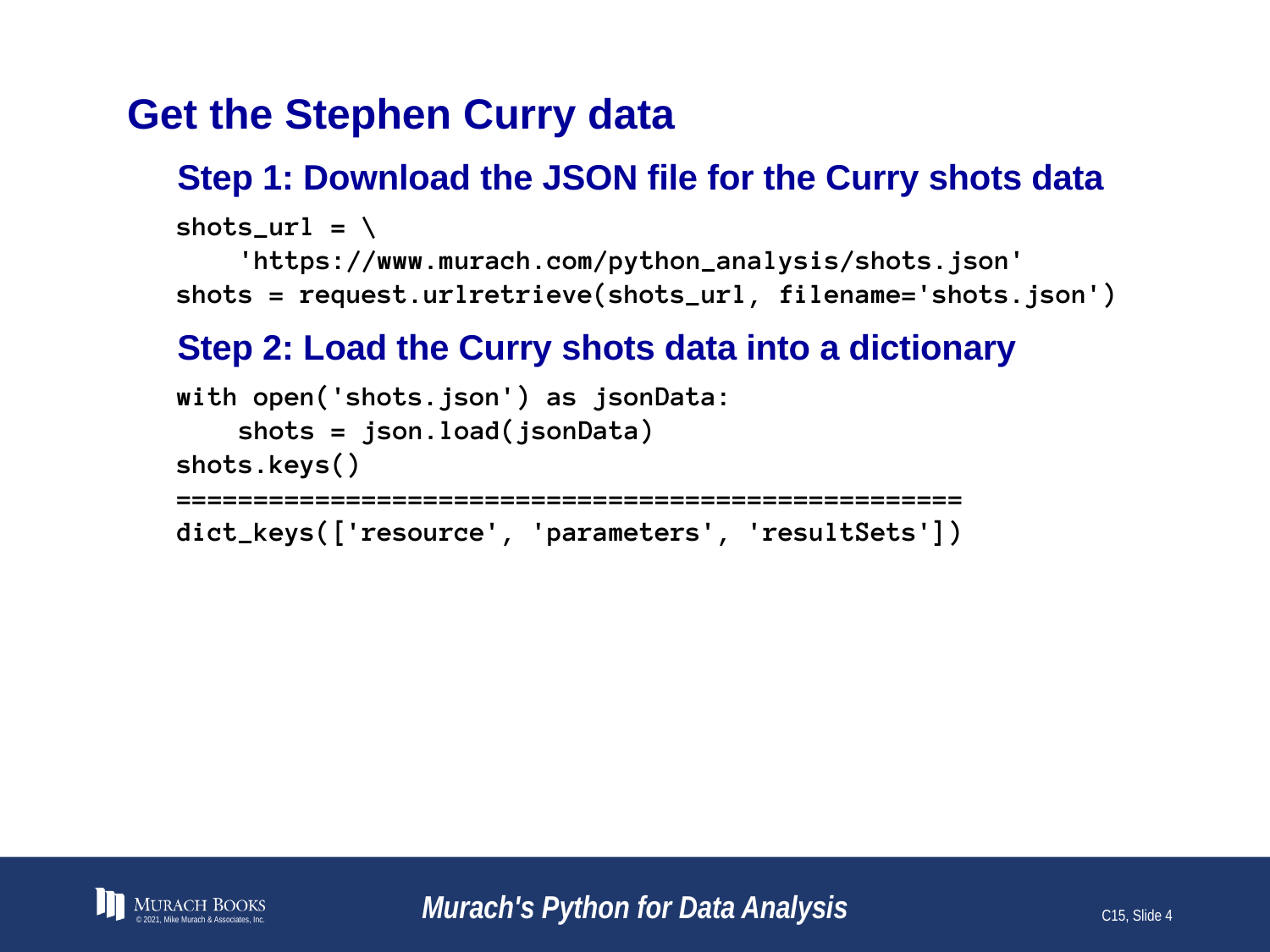

# Get the Stephen Curry data
Step 1: Download the JSON file for the Curry shots data
shots_url = \
    'https://www.murach.com/python_analysis/shots.json'
shots = request.urlretrieve(shots_url, filename='shots.json')
Step 2: Load the Curry shots data into a dictionary
with open('shots.json') as jsonData:
    shots = json.load(jsonData)
shots.keys()
===================================================
dict_keys(['resource', 'parameters', 'resultSets'])

© 2021, Mike Murach & Associates, Inc.
Murach's Python for Data Analysis

C15, Slide 4